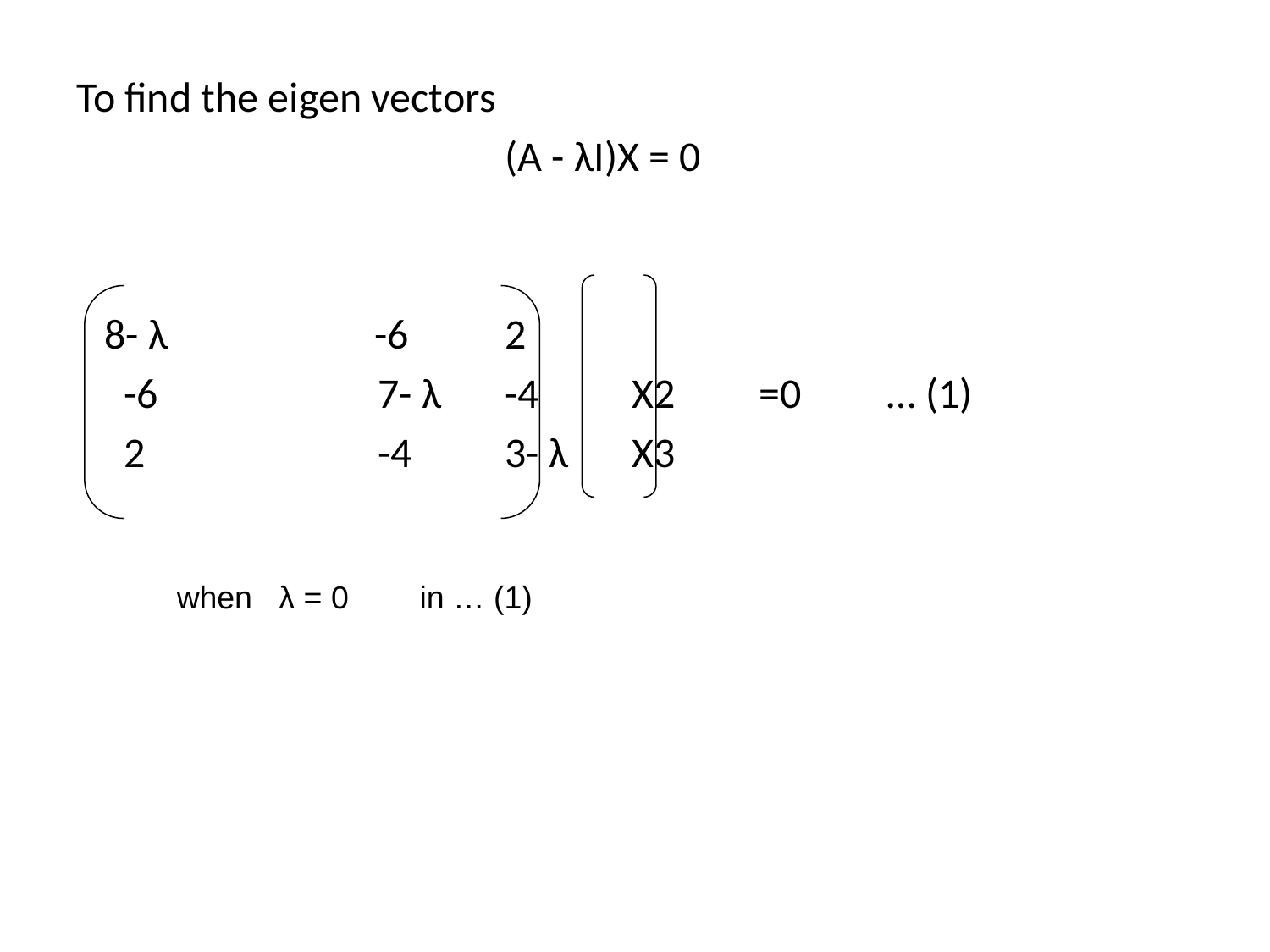

To find the eigen vectors
				(A - λI)X = 0

   8- λ	             -6	2
	-6		7- λ	-4	X2	=0         … (1)
	2		-4	3- λ	X3

   when   λ = 0        in … (1)